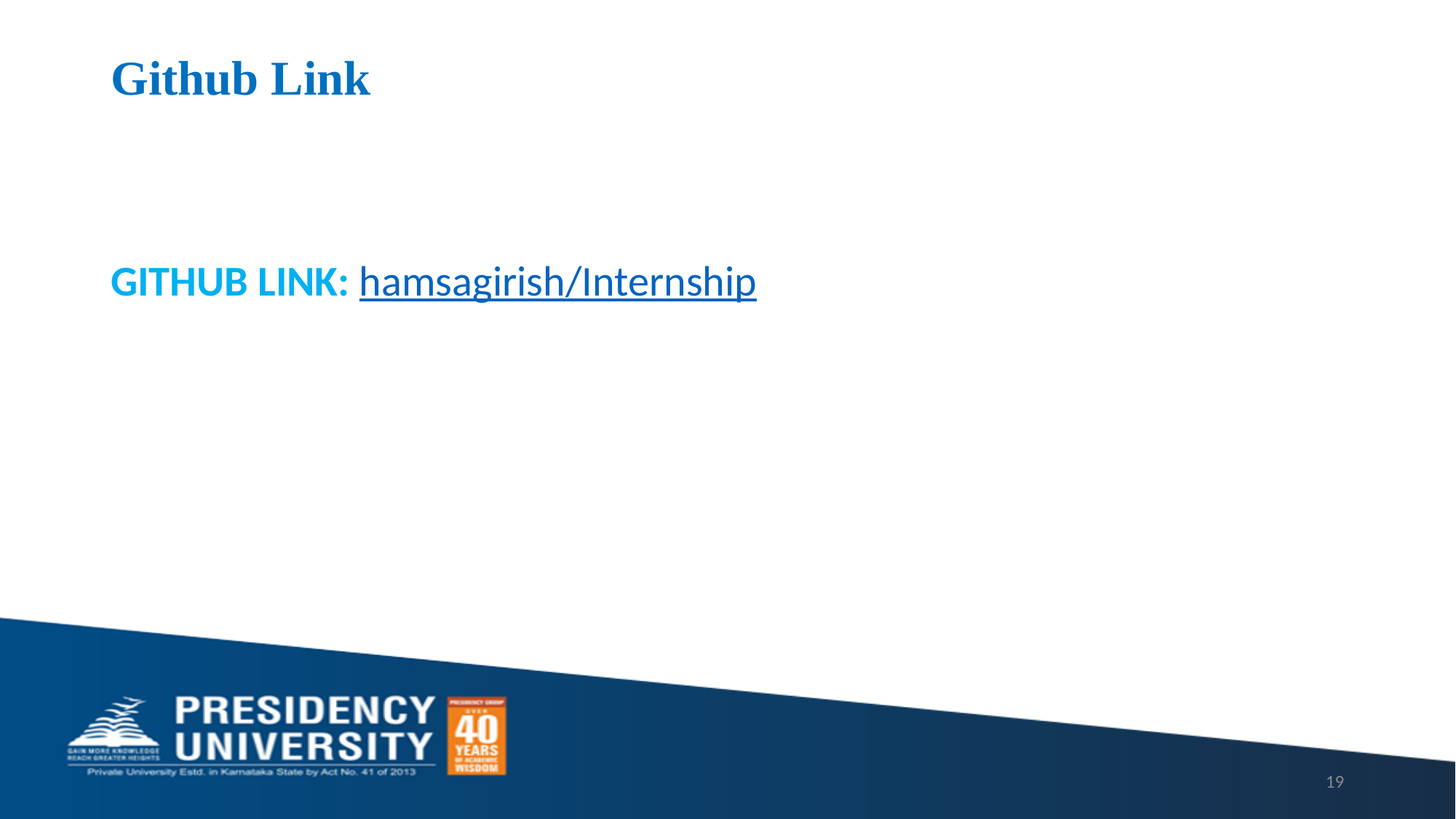

# Github Link

GITHUB LINK: hamsagirish/Internship
19